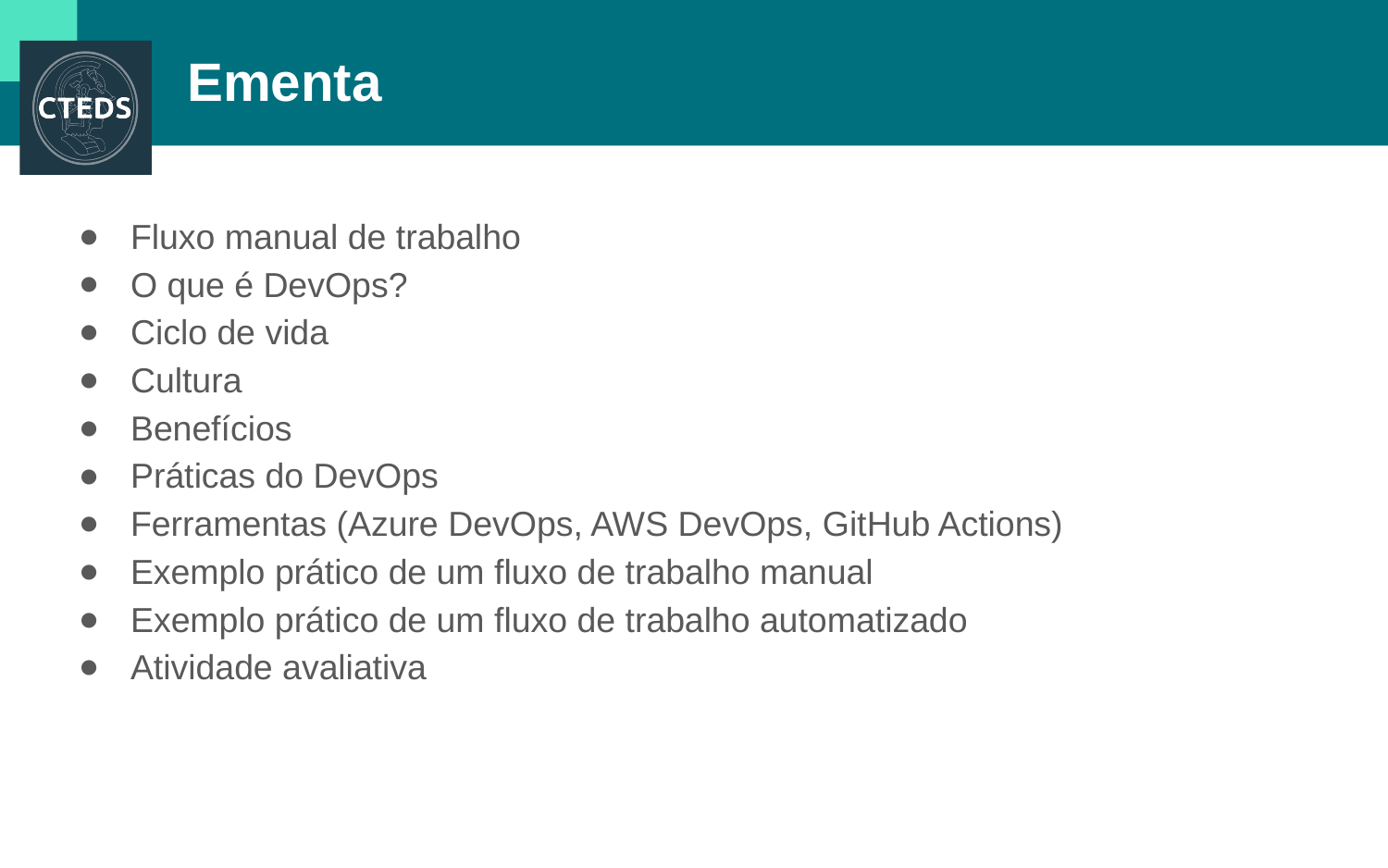

# Ementa
Fluxo manual de trabalho
O que é DevOps?
Ciclo de vida
Cultura
Benefícios
Práticas do DevOps
Ferramentas (Azure DevOps, AWS DevOps, GitHub Actions)
Exemplo prático de um fluxo de trabalho manual
Exemplo prático de um fluxo de trabalho automatizado
Atividade avaliativa